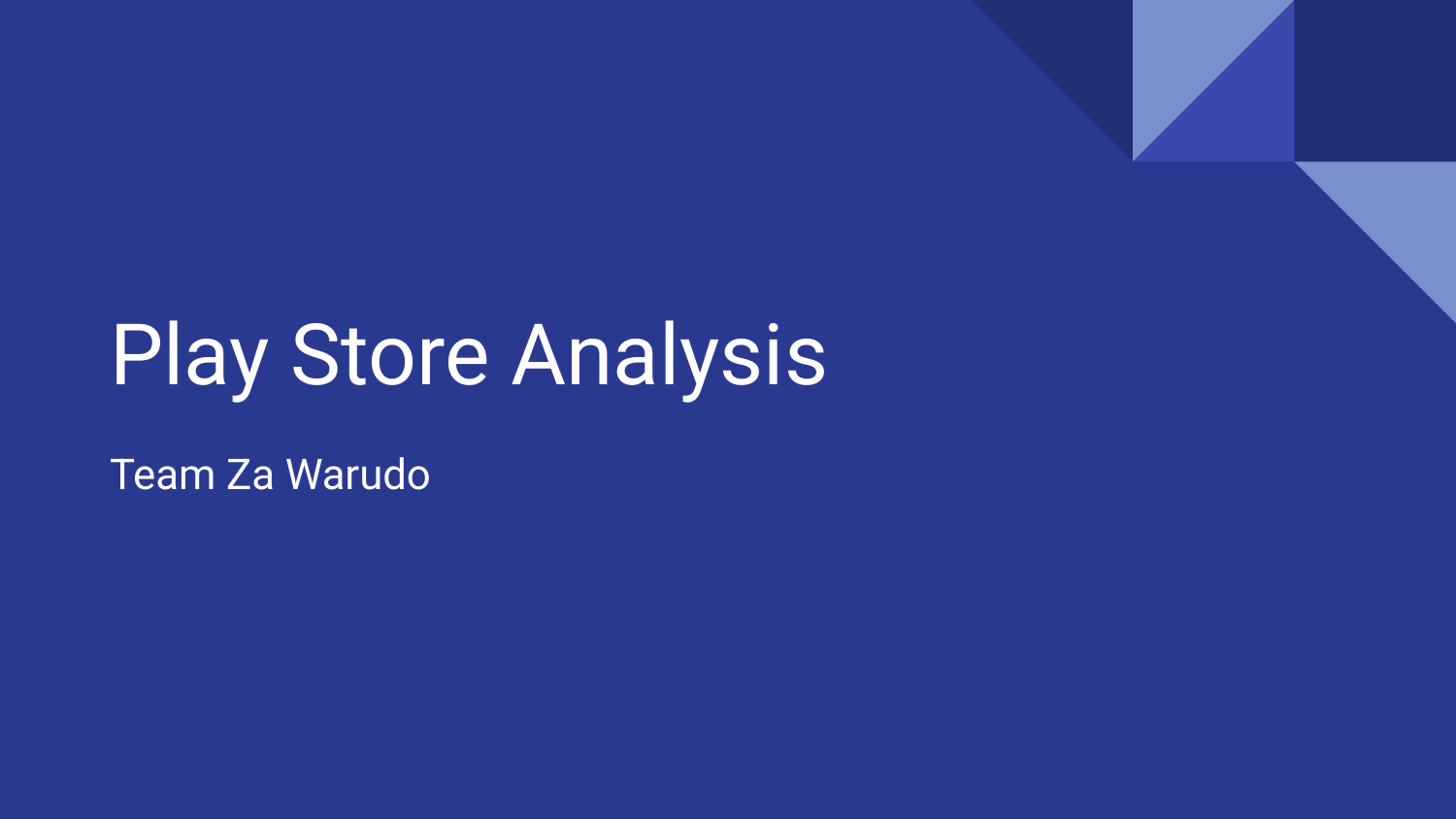

# Play Store Analysis
Team Za Warudo